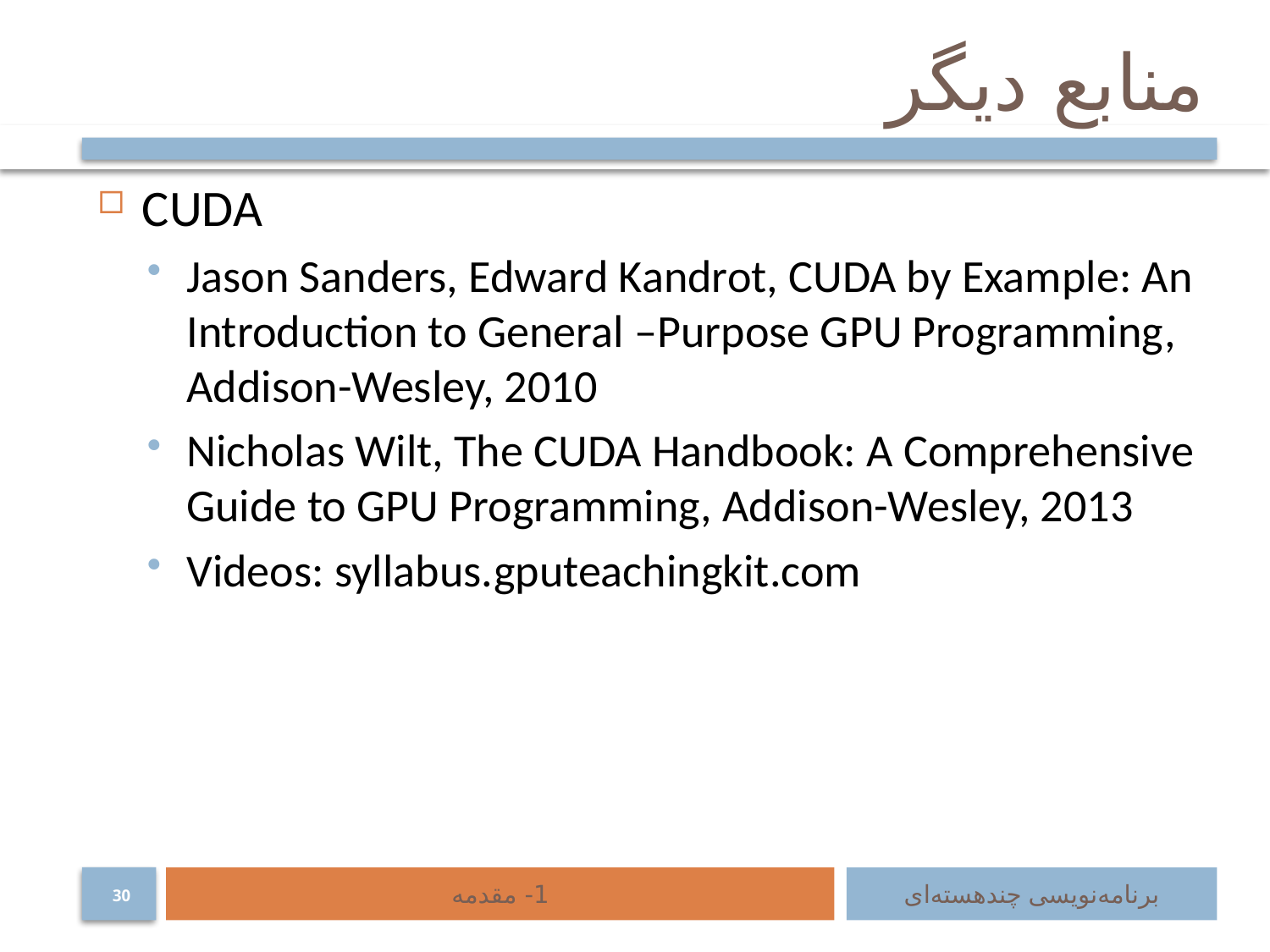

# منابع دیگر
CUDA
Jason Sanders, Edward Kandrot, CUDA by Example: An Introduction to General –Purpose GPU Programming, Addison-Wesley, 2010
Nicholas Wilt, The CUDA Handbook: A Comprehensive Guide to GPU Programming, Addison-Wesley, 2013
Videos: syllabus.gputeachingkit.com
1- مقدمه
برنامه‌نویسی چند‌هسته‌ای
30